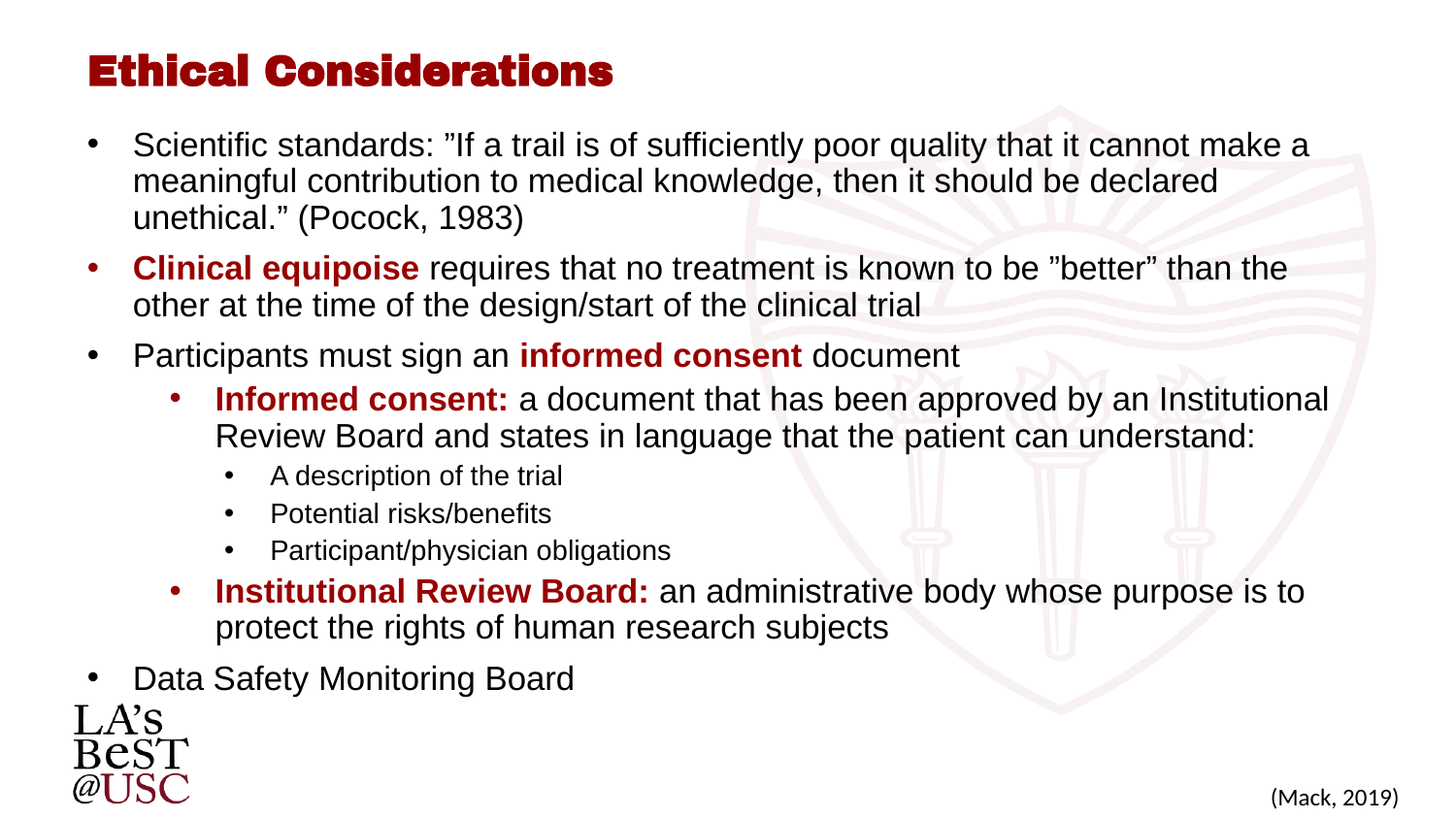

Ethical Considerations
Scientific standards: ”If a trail is of sufficiently poor quality that it cannot make a meaningful contribution to medical knowledge, then it should be declared unethical.” (Pocock, 1983)
Clinical equipoise requires that no treatment is known to be ”better” than the other at the time of the design/start of the clinical trial
Participants must sign an informed consent document
Informed consent: a document that has been approved by an Institutional Review Board and states in language that the patient can understand:
A description of the trial
Potential risks/benefits
Participant/physician obligations
Institutional Review Board: an administrative body whose purpose is to protect the rights of human research subjects
Data Safety Monitoring Board

(Mack, 2019)